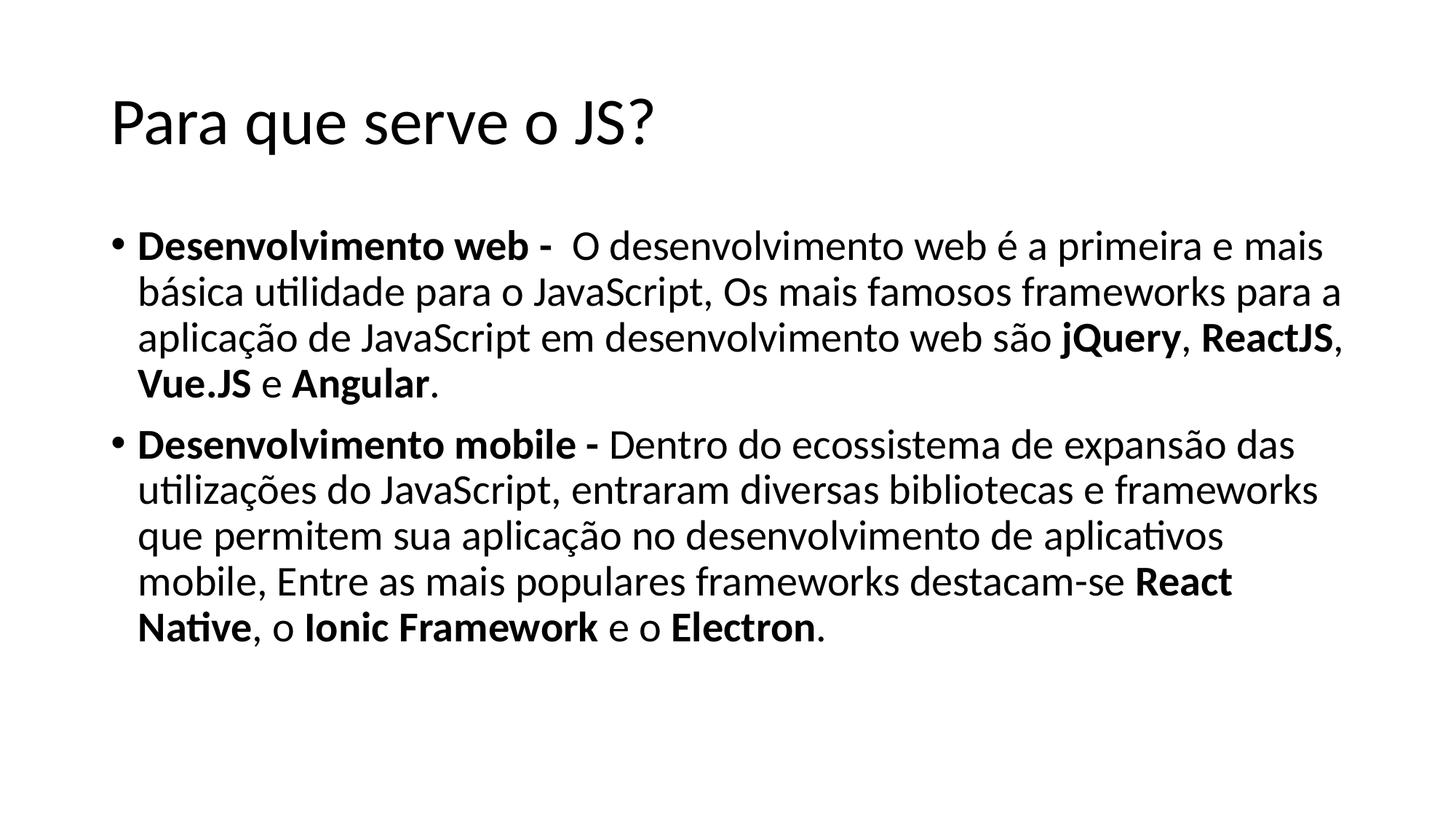

# Para que serve o JS?
Desenvolvimento web -  O desenvolvimento web é a primeira e mais básica utilidade para o JavaScript, Os mais famosos frameworks para a aplicação de JavaScript em desenvolvimento web são jQuery, ReactJS, Vue.JS e Angular.
Desenvolvimento mobile - Dentro do ecossistema de expansão das utilizações do JavaScript, entraram diversas bibliotecas e frameworks que permitem sua aplicação no desenvolvimento de aplicativos mobile, Entre as mais populares frameworks destacam-se React Native, o Ionic Framework e o Electron.